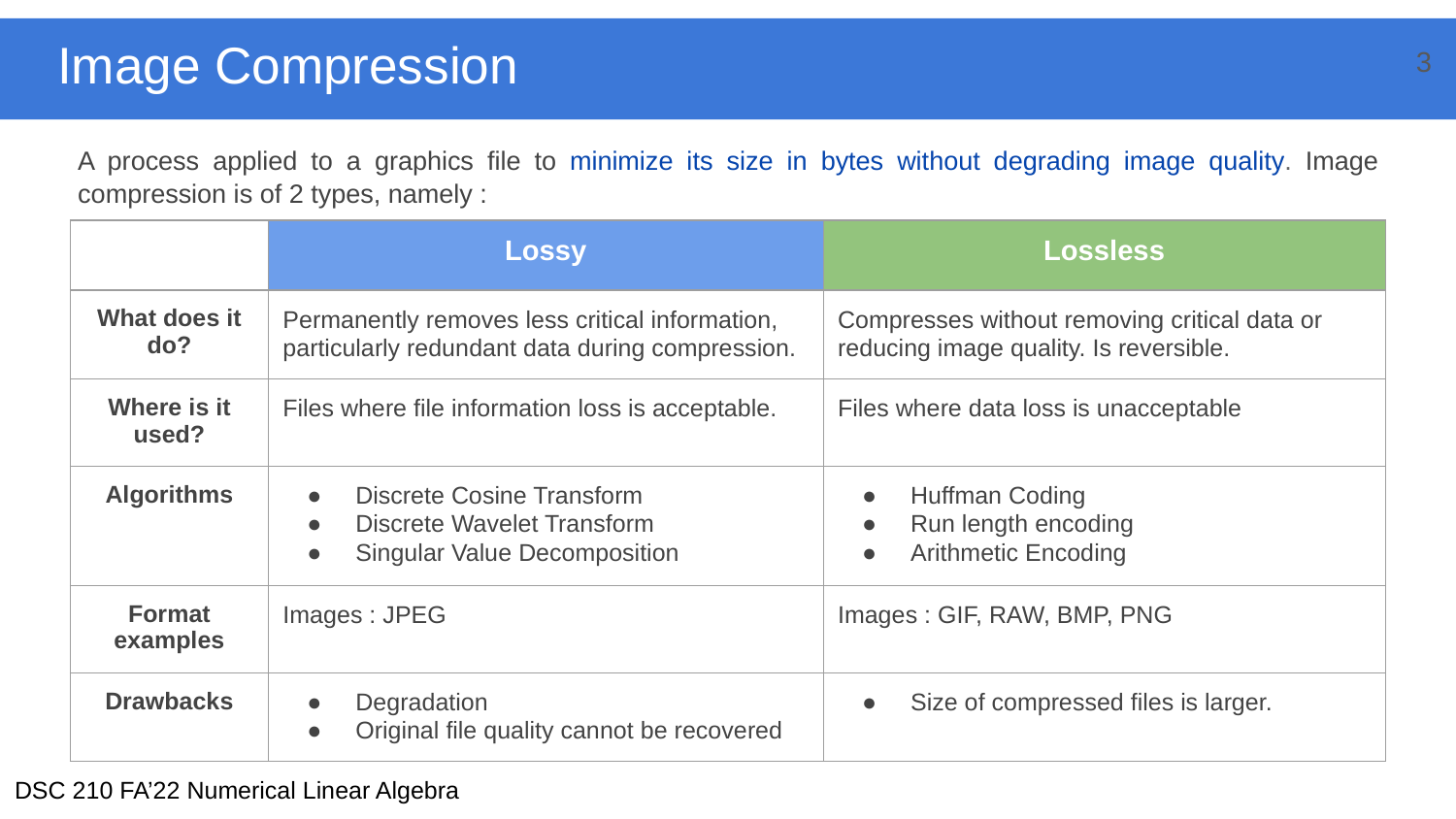

# Image Compression
3
A process applied to a graphics file to minimize its size in bytes without degrading image quality. Image compression is of 2 types, namely :

|  | Lossy | Lossless |
| --- | --- | --- |
| What does it do? | Permanently removes less critical information, particularly redundant data during compression. | Compresses without removing critical data or reducing image quality. Is reversible. |
| Where is it used? | Files where file information loss is acceptable. | Files where data loss is unacceptable |
| Algorithms | Discrete Cosine Transform Discrete Wavelet Transform Singular Value Decomposition | Huffman Coding Run length encoding Arithmetic Encoding |
| Format examples | Images : JPEG | Images : GIF, RAW, BMP, PNG |
| Drawbacks | Degradation Original file quality cannot be recovered | Size of compressed files is larger. |